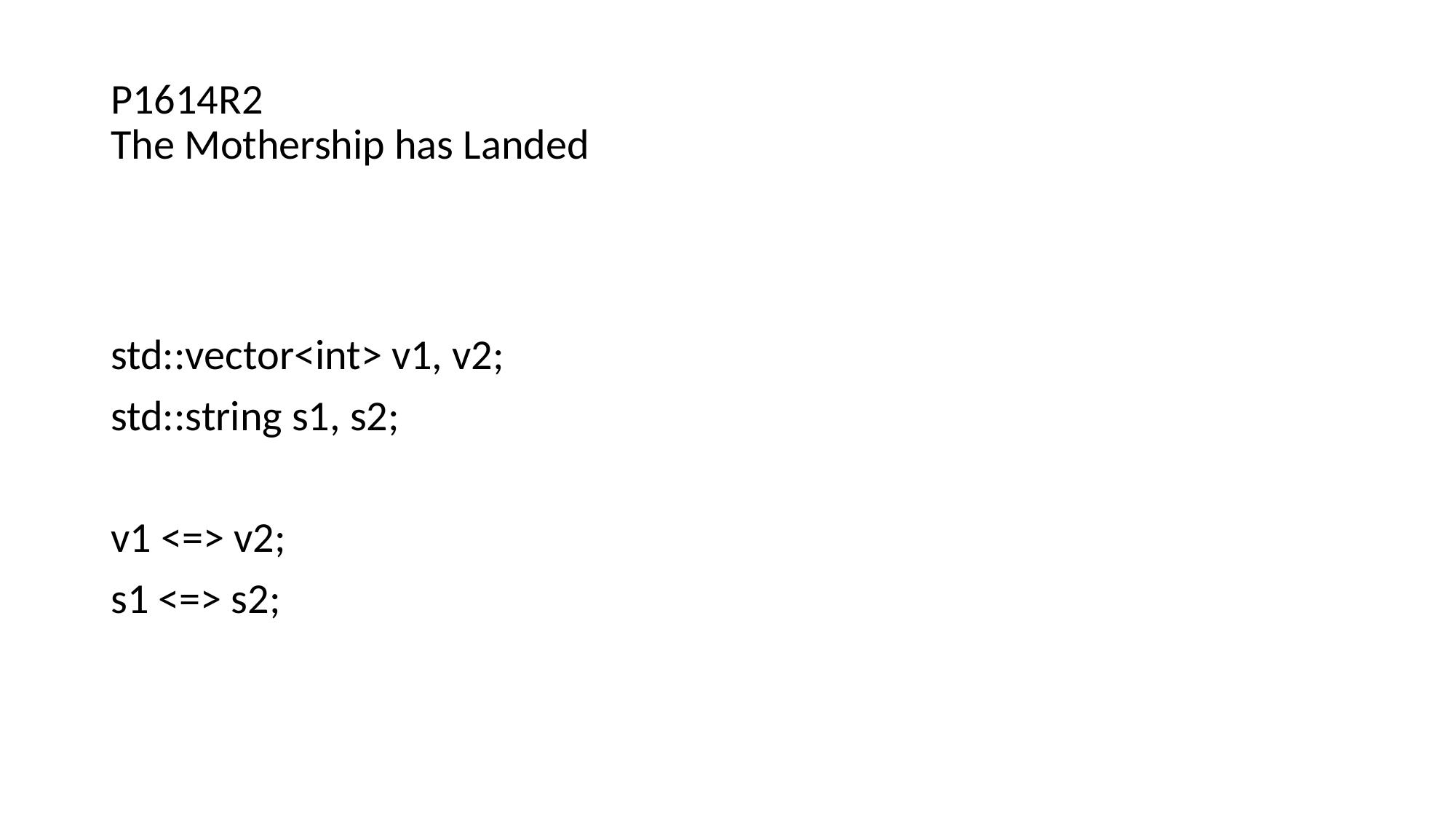

# P1614R2 The Mothership has Landed
std::vector<int> v1, v2;
std::string s1, s2;

v1 <=> v2;
s1 <=> s2;